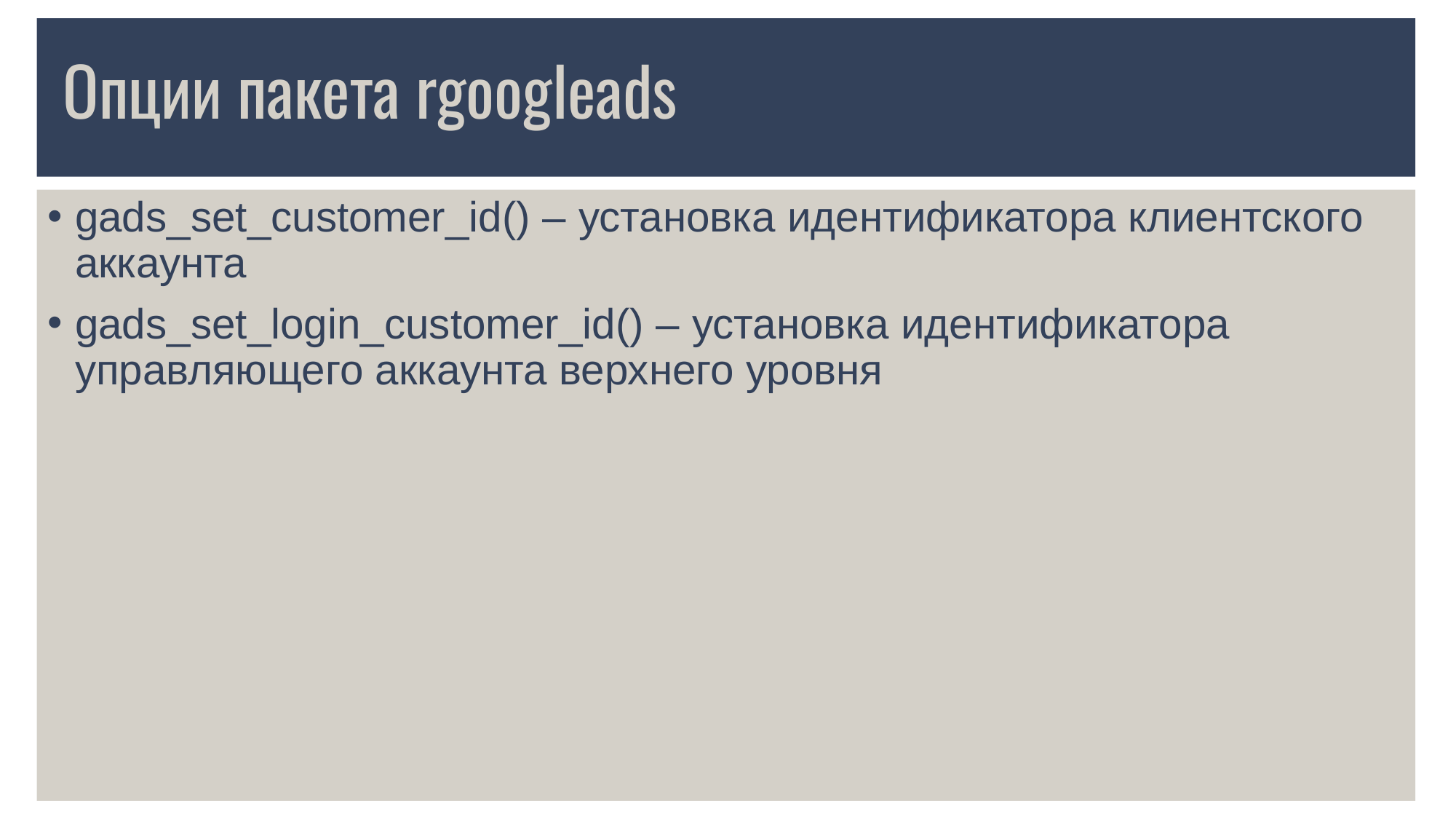

# Опции пакета rgoogleads
gads_set_customer_id() – установка идентификатора клиентского аккаунта
gads_set_login_customer_id() – установка идентификатора управляющего аккаунта верхнего уровня